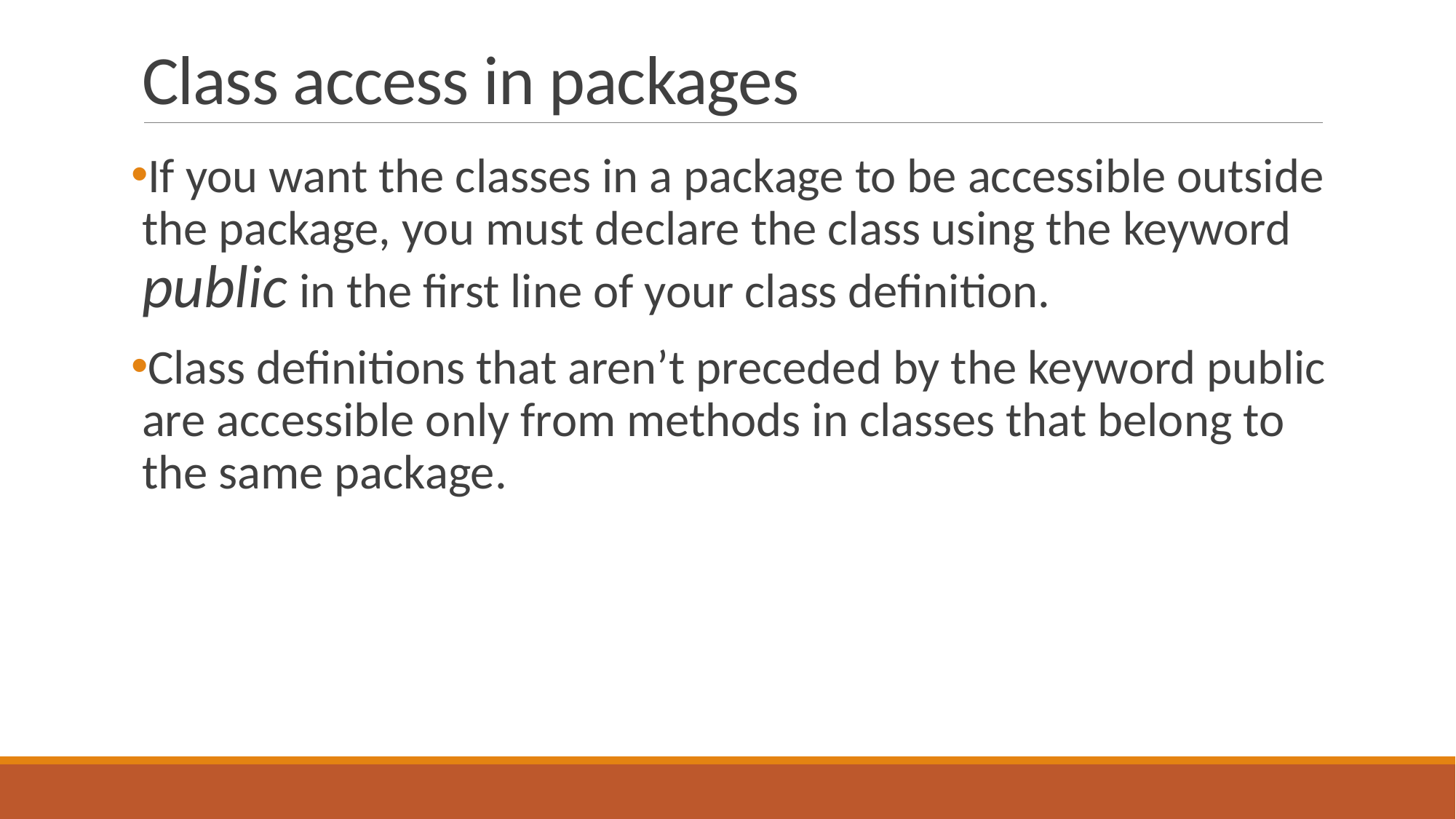

# Class access in packages
If you want the classes in a package to be accessible outside the package, you must declare the class using the keyword public in the first line of your class definition.
Class definitions that aren’t preceded by the keyword public are accessible only from methods in classes that belong to the same package.